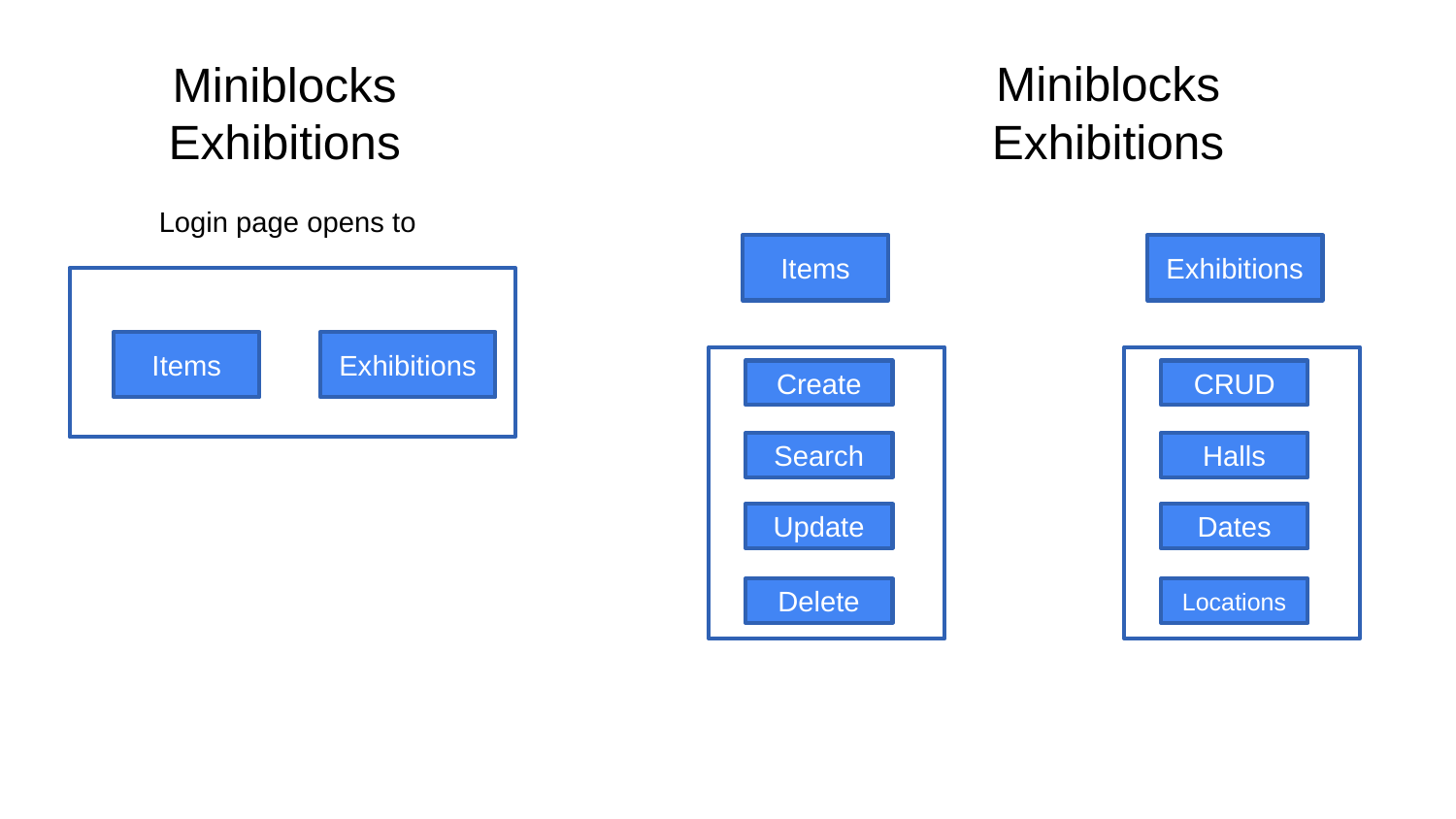

Miniblocks Exhibitions
# Miniblocks Exhibitions
Login page opens to
Items
Exhibitions

Items
Exhibitions

Create
Search
Update
Delete

CRUD
Halls
Dates
Locations